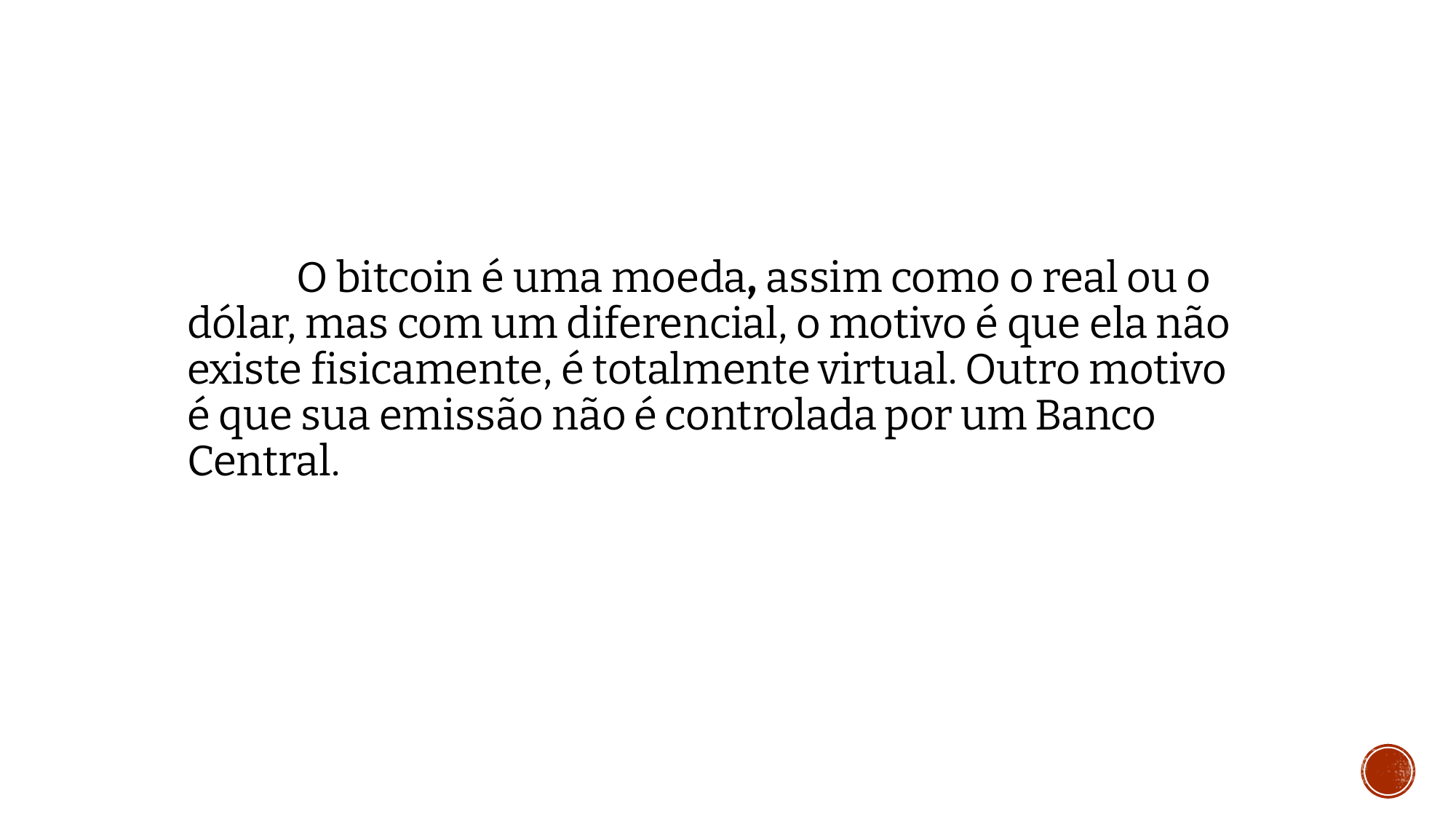

O bitcoin é uma moeda, assim como o real ou o dólar, mas com um diferencial, o motivo é que ela não existe fisicamente, é totalmente virtual. Outro motivo é que sua emissão não é controlada por um Banco Central.